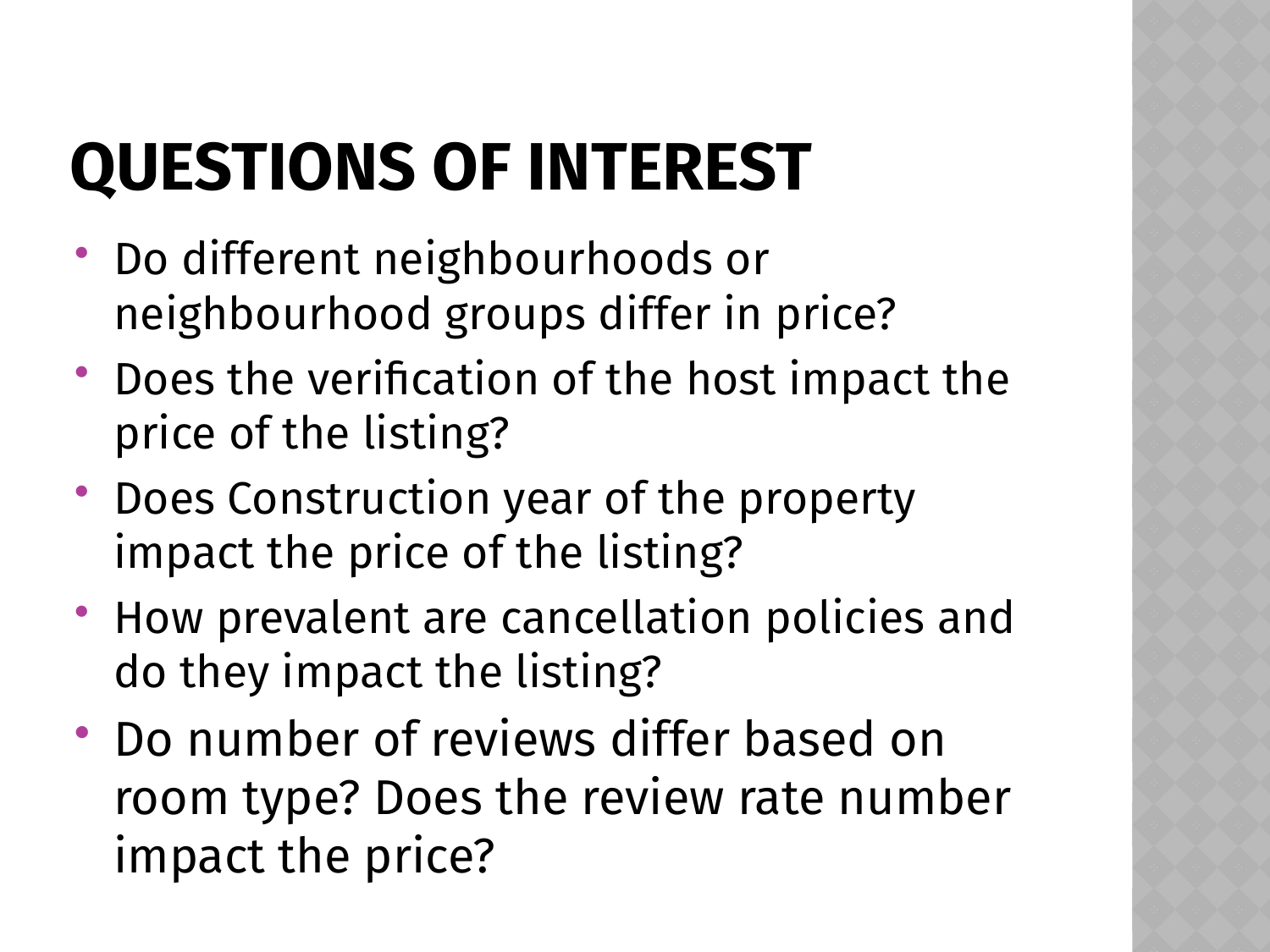

# Questions of Interest
Do different neighbourhoods or neighbourhood groups differ in price?
Does the verification of the host impact the price of the listing?
Does Construction year of the property impact the price of the listing?
How prevalent are cancellation policies and do they impact the listing?
Do number of reviews differ based on room type? Does the review rate number impact the price?